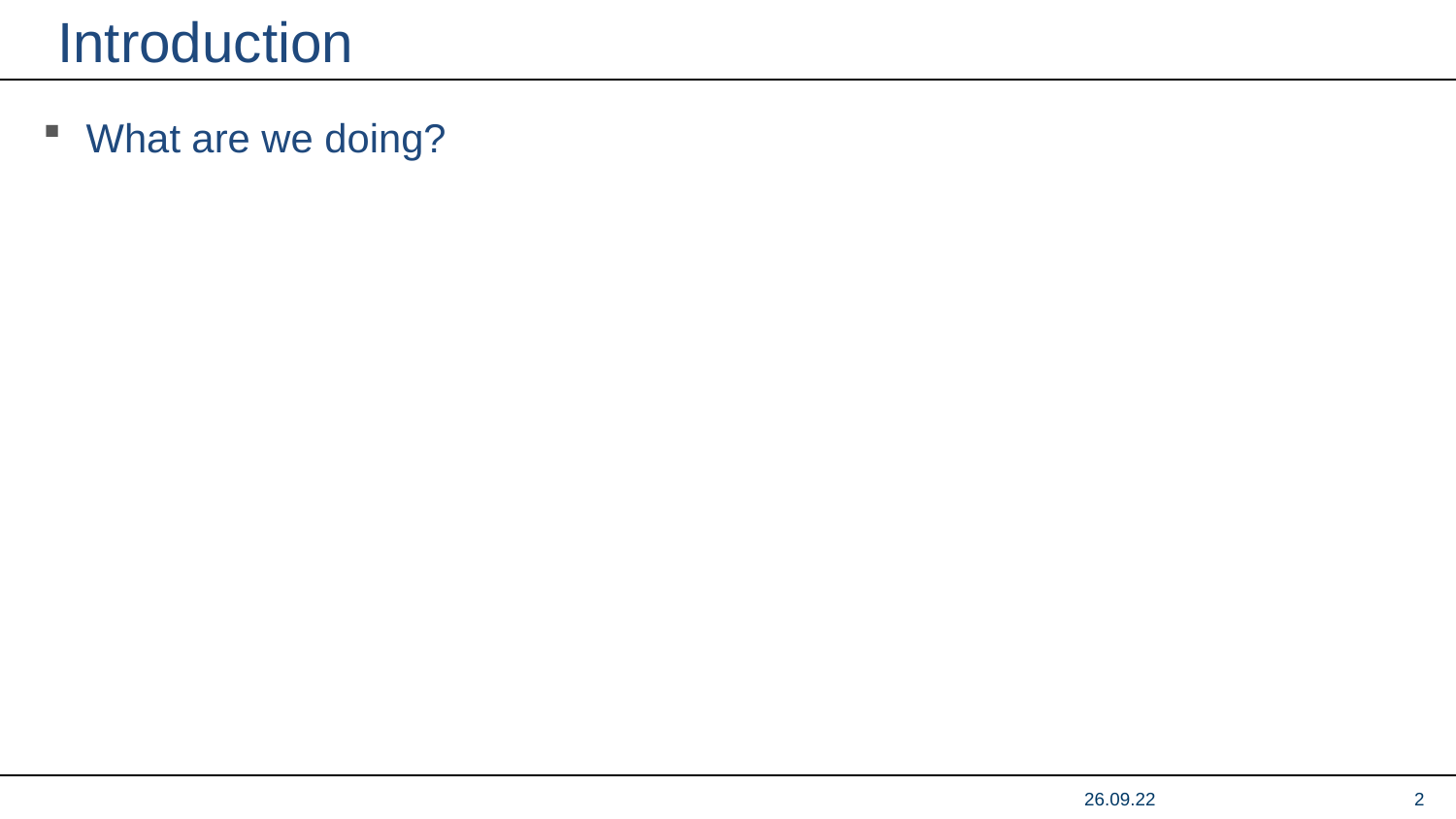

# Introduction
What are we doing?

26.09.22
2